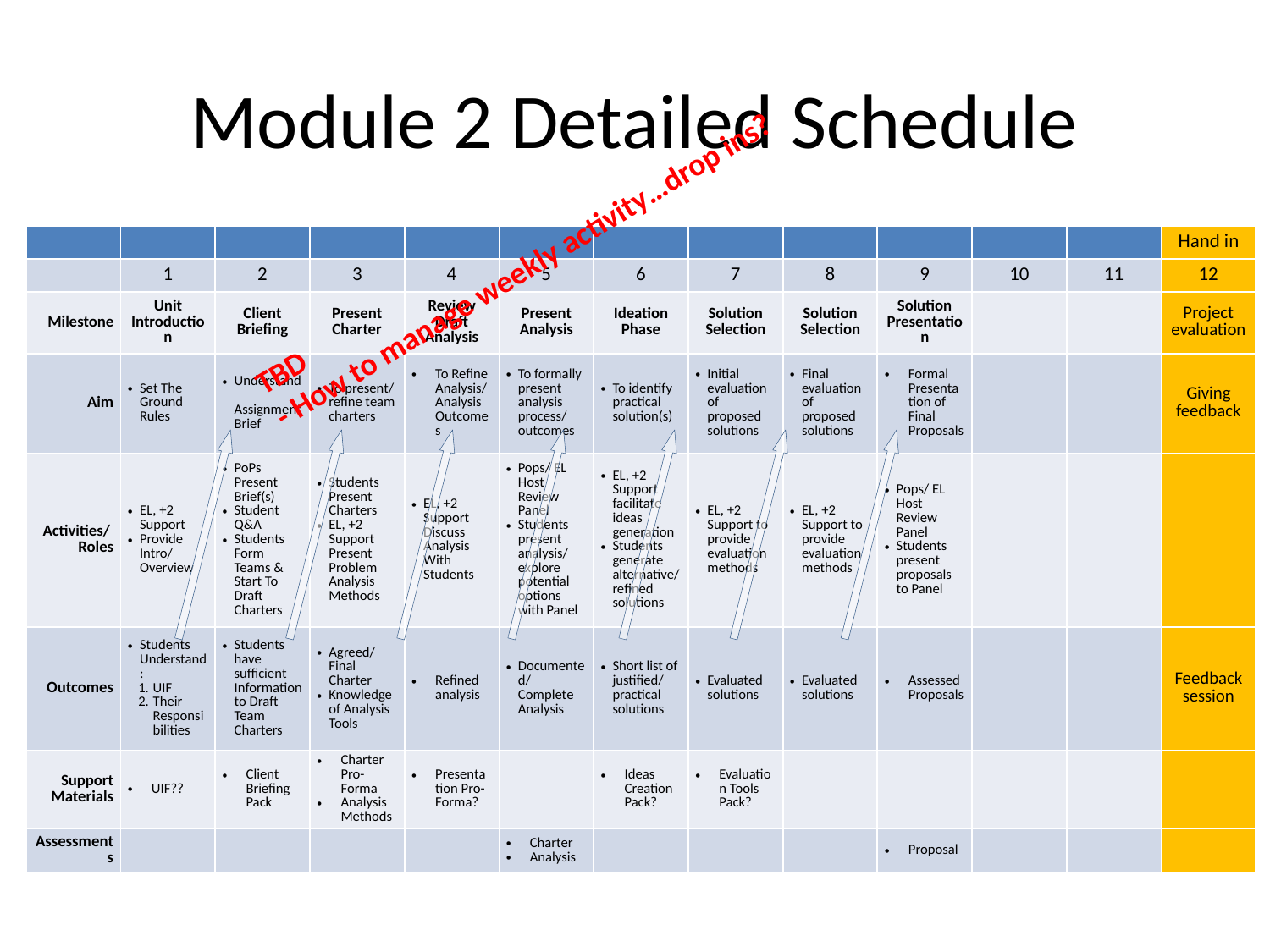

# Module 2 Detailed Schedule
TBD
- How to manage weekly activity…drop ins?
|  |  |  |  |  |  |  |  |  |  |  |  | Hand in |
| --- | --- | --- | --- | --- | --- | --- | --- | --- | --- | --- | --- | --- |
|  | 1 | 2 | 3 | 4 | 5 | 6 | 7 | 8 | 9 | 10 | 11 | 12 |
| Milestone | Unit Introduction | Client Briefing | Present Charter | Review Draft Analysis | Present Analysis | Ideation Phase | Solution Selection | Solution Selection | Solution Presentation |  |  | Project evaluation |
| Aim | Set The Ground Rules | Understand Assignment Brief | To present/ refine team charters | To Refine Analysis/ Analysis Outcomes | To formally present analysis process/ outcomes | To identify practical solution(s) | Initial evaluation of proposed solutions | Final evaluation of proposed solutions | Formal Presentation of Final Proposals |  |  | Giving feedback |
| Activities/ Roles | EL, +2 Support Provide Intro/ Overview | PoPs Present Brief(s) Student Q&A Students Form Teams & Start To Draft Charters | Students Present Charters EL, +2 Support Present Problem Analysis Methods | EL, +2 Support Discuss Analysis With Students | Pops/ EL Host Review Panel Students present analysis/ explore potential options with Panel | EL, +2 Support facilitate ideas generation Students generate alternative/ refined solutions | EL, +2 Support to provide evaluation methods | EL, +2 Support to provide evaluation methods | Pops/ EL Host Review Panel Students present proposals to Panel |  |  |  |
| Outcomes | Students Understand: UIF Their Responsibilities | Students have sufficient Information to Draft Team Charters | Agreed/ Final Charter Knowledge of Analysis Tools | Refined analysis | Documented/ Complete Analysis | Short list of justified/ practical solutions | Evaluated solutions | Evaluated solutions | Assessed Proposals |  |  | Feedback session |
| Support Materials | UIF?? | Client Briefing Pack | Charter Pro-Forma Analysis Methods | Presentation Pro-Forma? |  | Ideas Creation Pack? | Evaluation Tools Pack? |  |  |  |  |  |
| Assessments |  |  |  |  | Charter Analysis |  |  |  | Proposal |  |  |  |